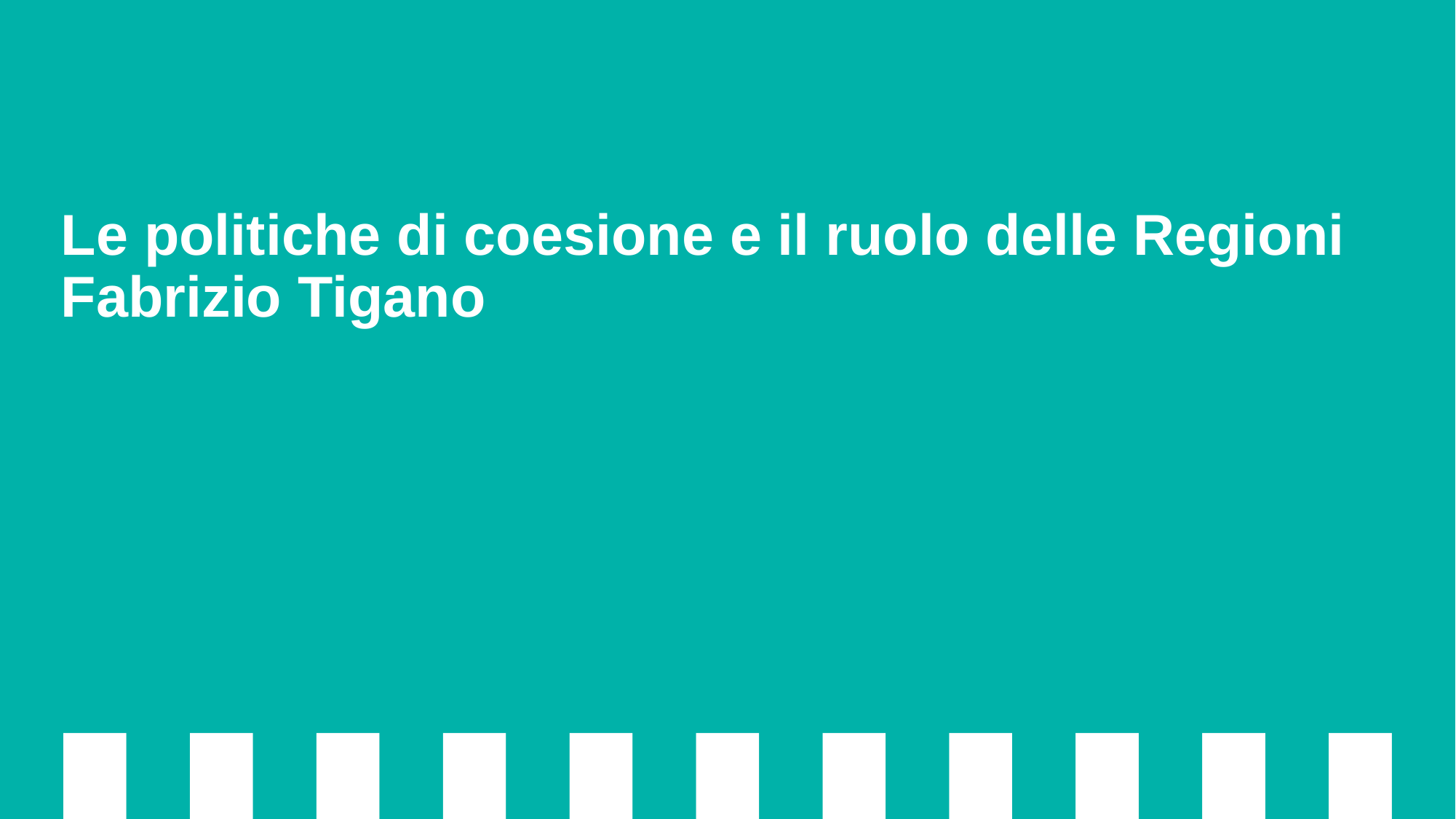

# Le politiche di coesione e il ruolo delle Regioni Fabrizio Tigano